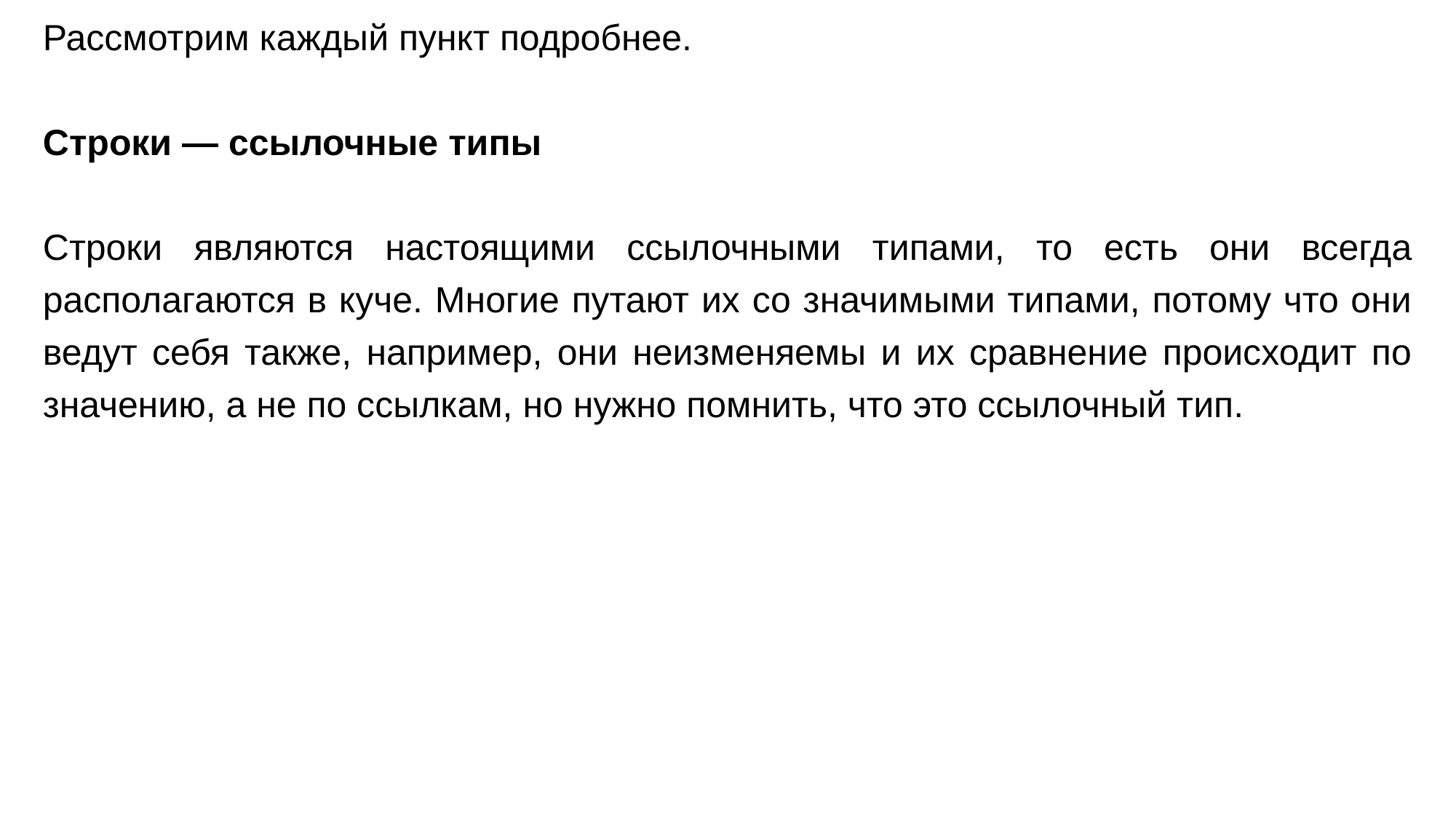

Рассмотрим каждый пункт подробнее.

Строки — ссылочные типы

Строки являются настоящими ссылочными типами, то есть они всегда располагаются в куче. Многие путают их со значимыми типами, потому что они ведут себя также, например, они неизменяемы и их сравнение происходит по значению, а не по ссылкам, но нужно помнить, что это ссылочный тип.